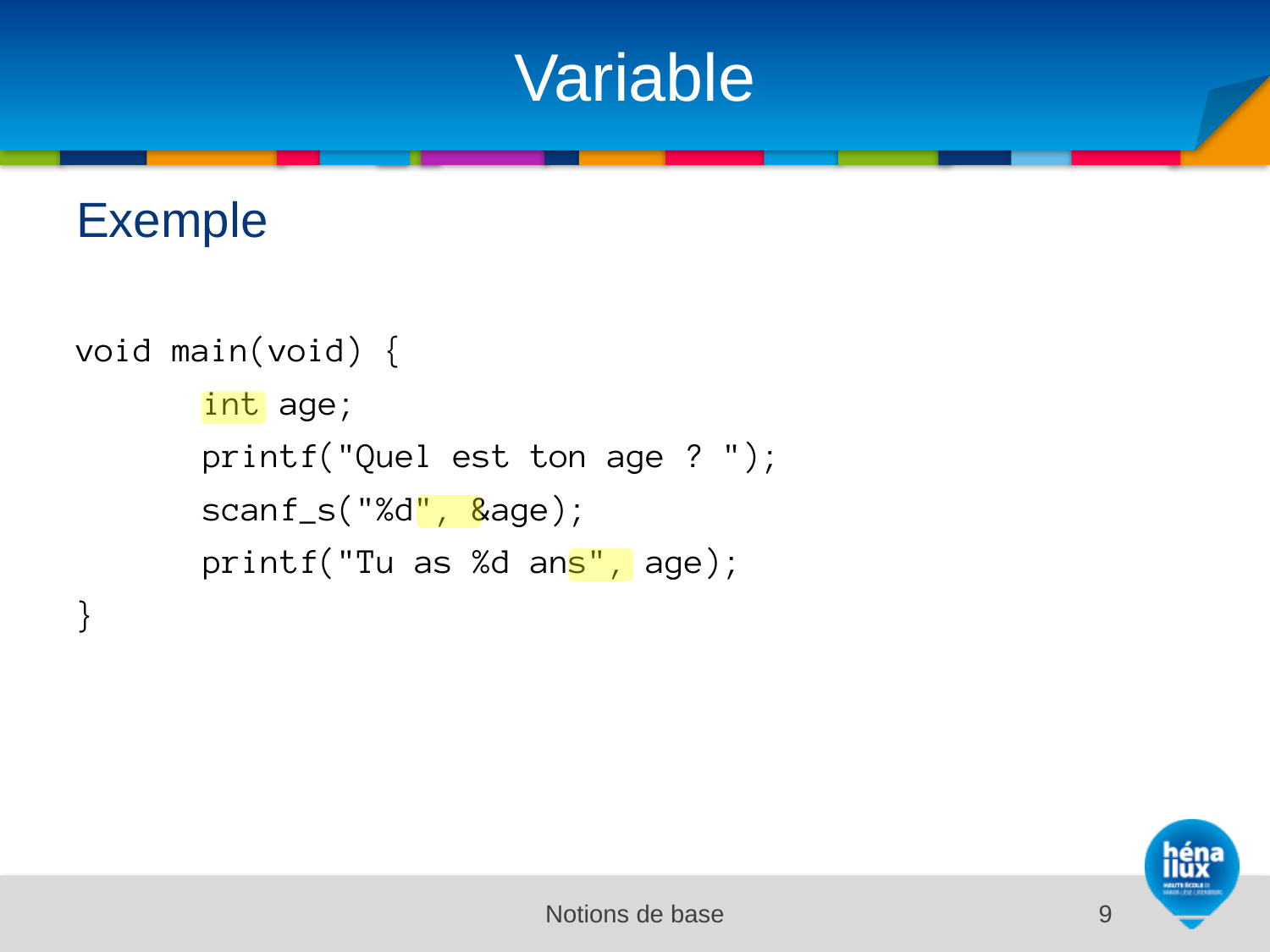

# Variable
Exemple

void main(void) {
	int age;
	printf("Quel est ton age ? ");
	scanf_s("%d", &age);
	printf("Tu as %d ans", age);
}

Notions de base
9